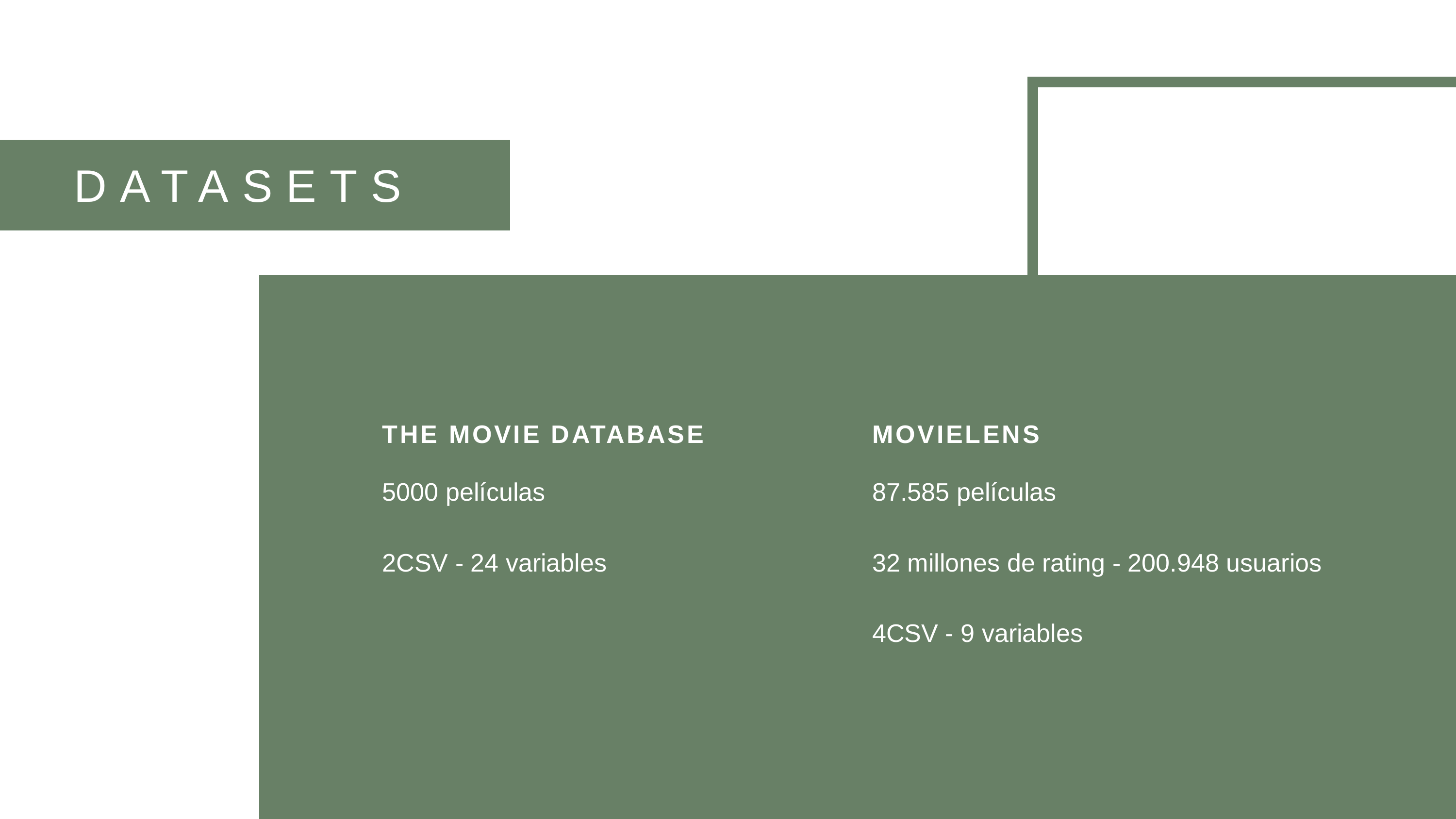

DATASETS

THE MOVIE DATABASE
MOVIELENS
5000 películas

2CSV - 24 variables

87.585 películas

32 millones de rating - 200.948 usuarios

4CSV - 9 variables